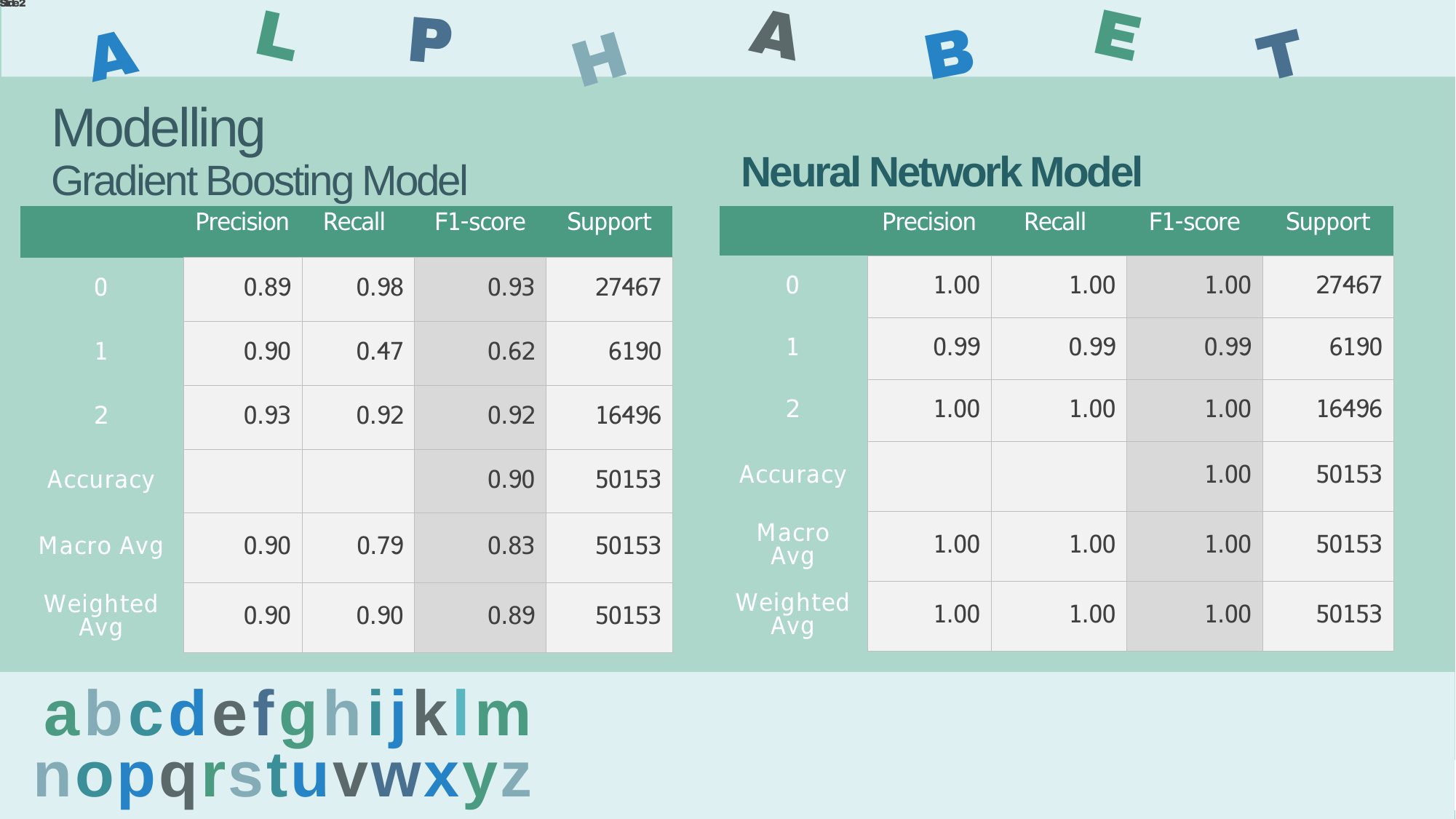

# Slide 2
Modelling
Gradient Boosting Model

Neural Network Model

|  | Precision | Recall | F1-score | Support |
| --- | --- | --- | --- | --- |
| 0 | 0.89 | 0.98 | 0.93 | 27467 |
| 1 | 0.90 | 0.47 | 0.62 | 6190 |
| 2 | 0.93 | 0.92 | 0.92 | 16496 |
| Accuracy |  |  | 0.90 | 50153 |
| Macro Avg | 0.90 | 0.79 | 0.83 | 50153 |
| Weighted Avg | 0.90 | 0.90 | 0.89 | 50153 |
|  | Precision | Recall | F1-score | Support |
| --- | --- | --- | --- | --- |
| 0 | 1.00 | 1.00 | 1.00 | 27467 |
| 1 | 0.99 | 0.99 | 0.99 | 6190 |
| 2 | 1.00 | 1.00 | 1.00 | 16496 |
| Accuracy |  |  | 1.00 | 50153 |
| Macro Avg | 1.00 | 1.00 | 1.00 | 50153 |
| Weighted Avg | 1.00 | 1.00 | 1.00 | 50153 |